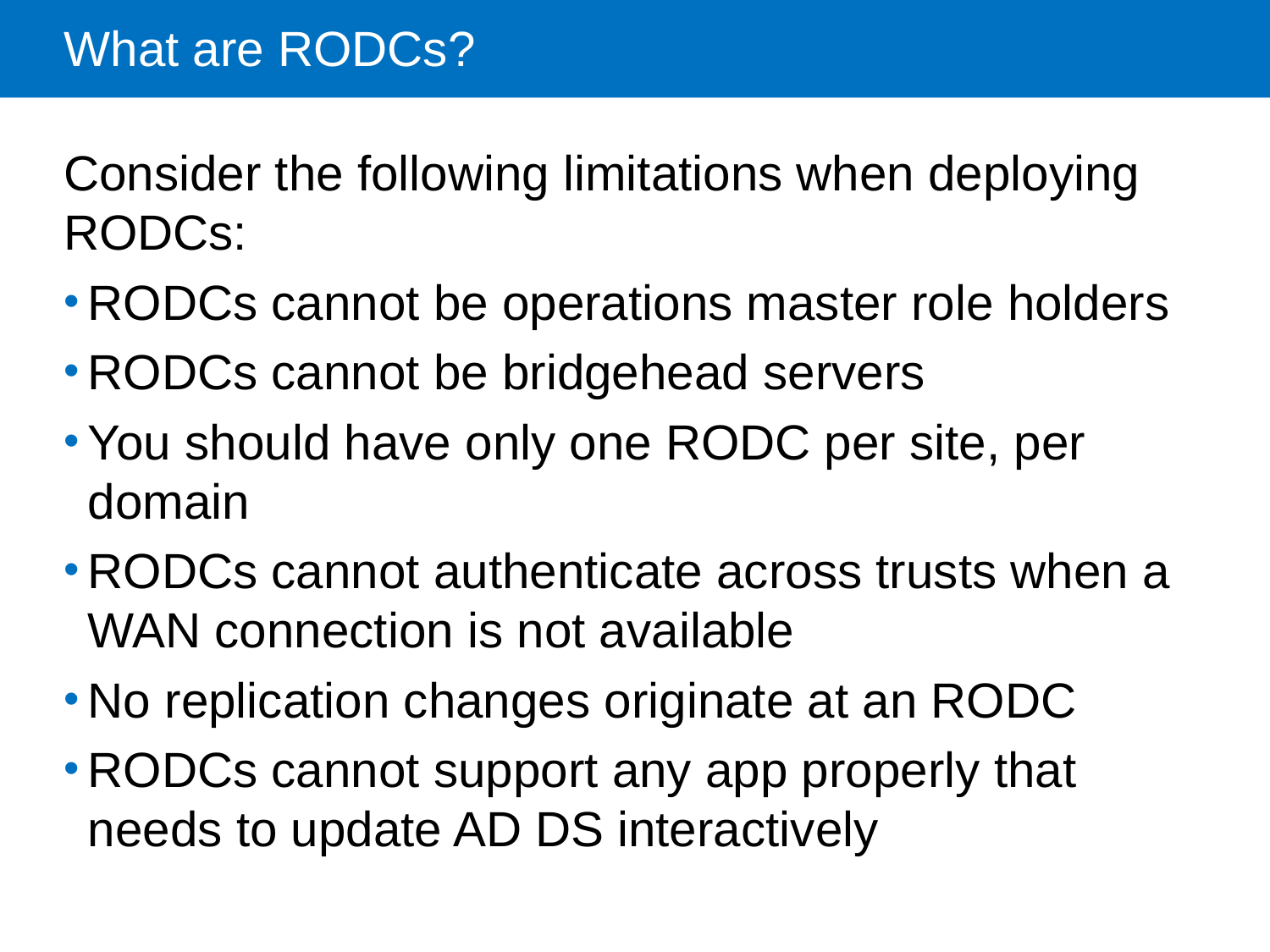

# What are RODCs?
Consider the following limitations when deploying RODCs:
RODCs cannot be operations master role holders
RODCs cannot be bridgehead servers
You should have only one RODC per site, per domain
RODCs cannot authenticate across trusts when a WAN connection is not available
No replication changes originate at an RODC
RODCs cannot support any app properly that needs to update AD DS interactively